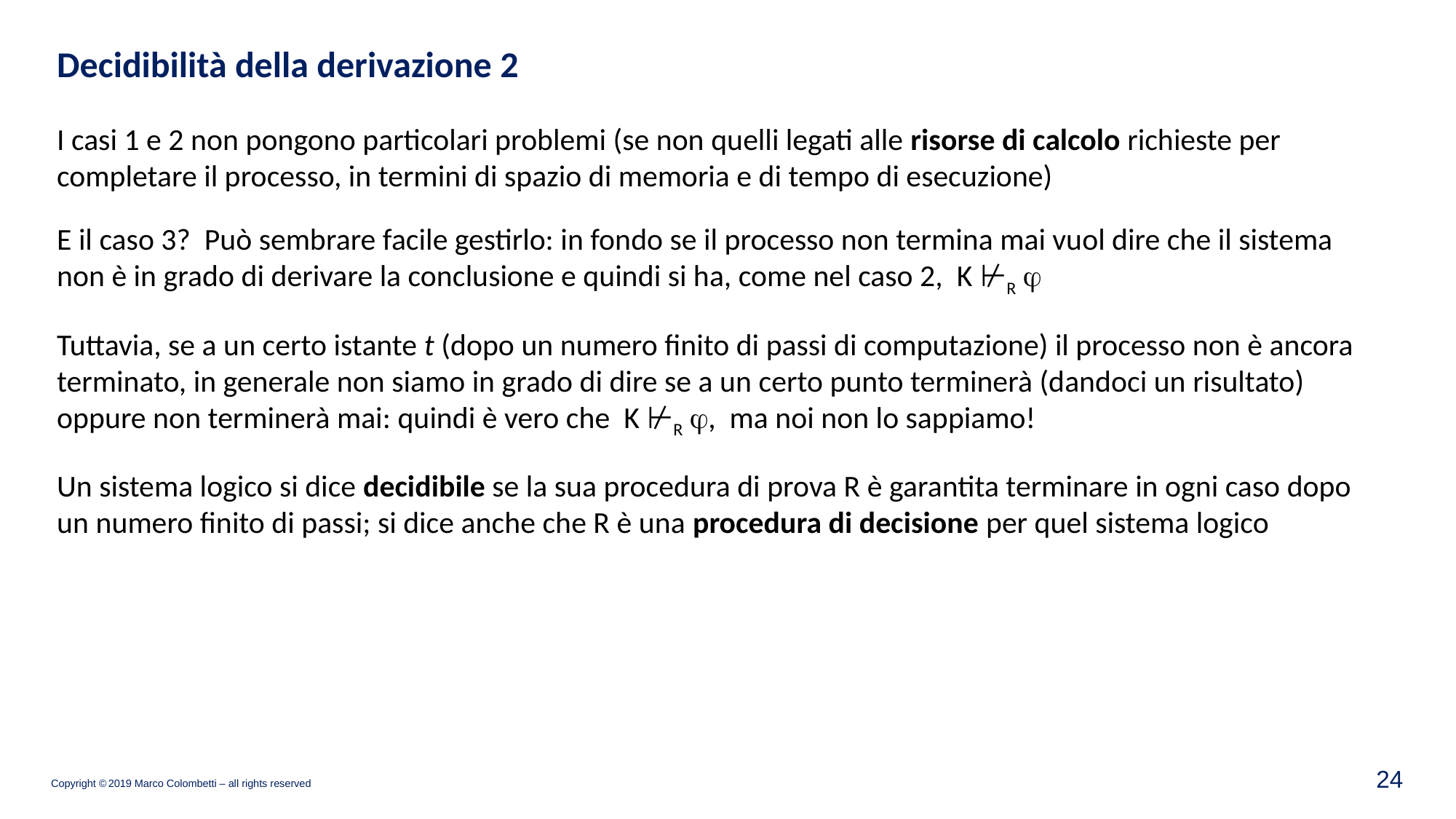

# Decidibilità della derivazione 2
I casi 1 e 2 non pongono particolari problemi (se non quelli legati alle risorse di calcolo richieste per completare il processo, in termini di spazio di memoria e di tempo di esecuzione)
E il caso 3?  Può sembrare facile gestirlo: in fondo se il processo non termina mai vuol dire che il sistema non è in grado di derivare la conclusione e quindi si ha, come nel caso 2,  K ⊬R ϕ
Tuttavia, se a un certo istante t (dopo un numero finito di passi di computazione) il processo non è ancora terminato, in generale non siamo in grado di dire se a un certo punto terminerà (dandoci un risultato) oppure non terminerà mai: quindi è vero che  K ⊬R ϕ,  ma noi non lo sappiamo!
Un sistema logico si dice decidibile se la sua procedura di prova R è garantita terminare in ogni caso dopo un numero finito di passi; si dice anche che R è una procedura di decisione per quel sistema logico

24